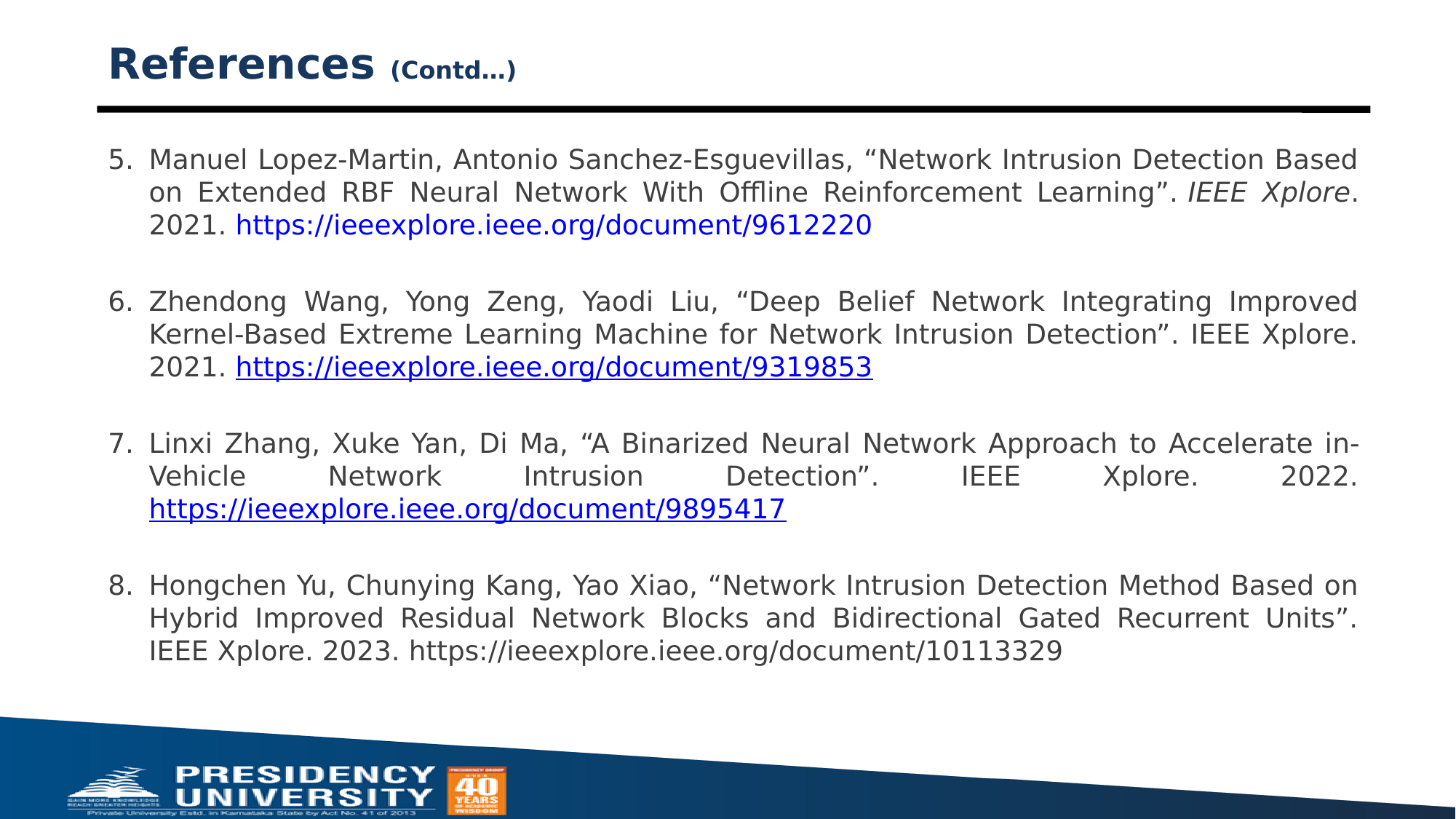

# References (Contd…)
Manuel Lopez-Martin, Antonio Sanchez-Esguevillas, “Network Intrusion Detection Based on Extended RBF Neural Network With Offline Reinforcement Learning”. IEEE Xplore. 2021. https://ieeexplore.ieee.org/document/9612220

Zhendong Wang, Yong Zeng, Yaodi Liu, “Deep Belief Network Integrating Improved Kernel-Based Extreme Learning Machine for Network Intrusion Detection”. IEEE Xplore. 2021. https://ieeexplore.ieee.org/document/9319853

Linxi Zhang, Xuke Yan, Di Ma, “A Binarized Neural Network Approach to Accelerate in-Vehicle Network Intrusion Detection”. IEEE Xplore. 2022. https://ieeexplore.ieee.org/document/9895417

Hongchen Yu, Chunying Kang, Yao Xiao, “Network Intrusion Detection Method Based on Hybrid Improved Residual Network Blocks and Bidirectional Gated Recurrent Units”. IEEE Xplore. 2023. https://ieeexplore.ieee.org/document/10113329